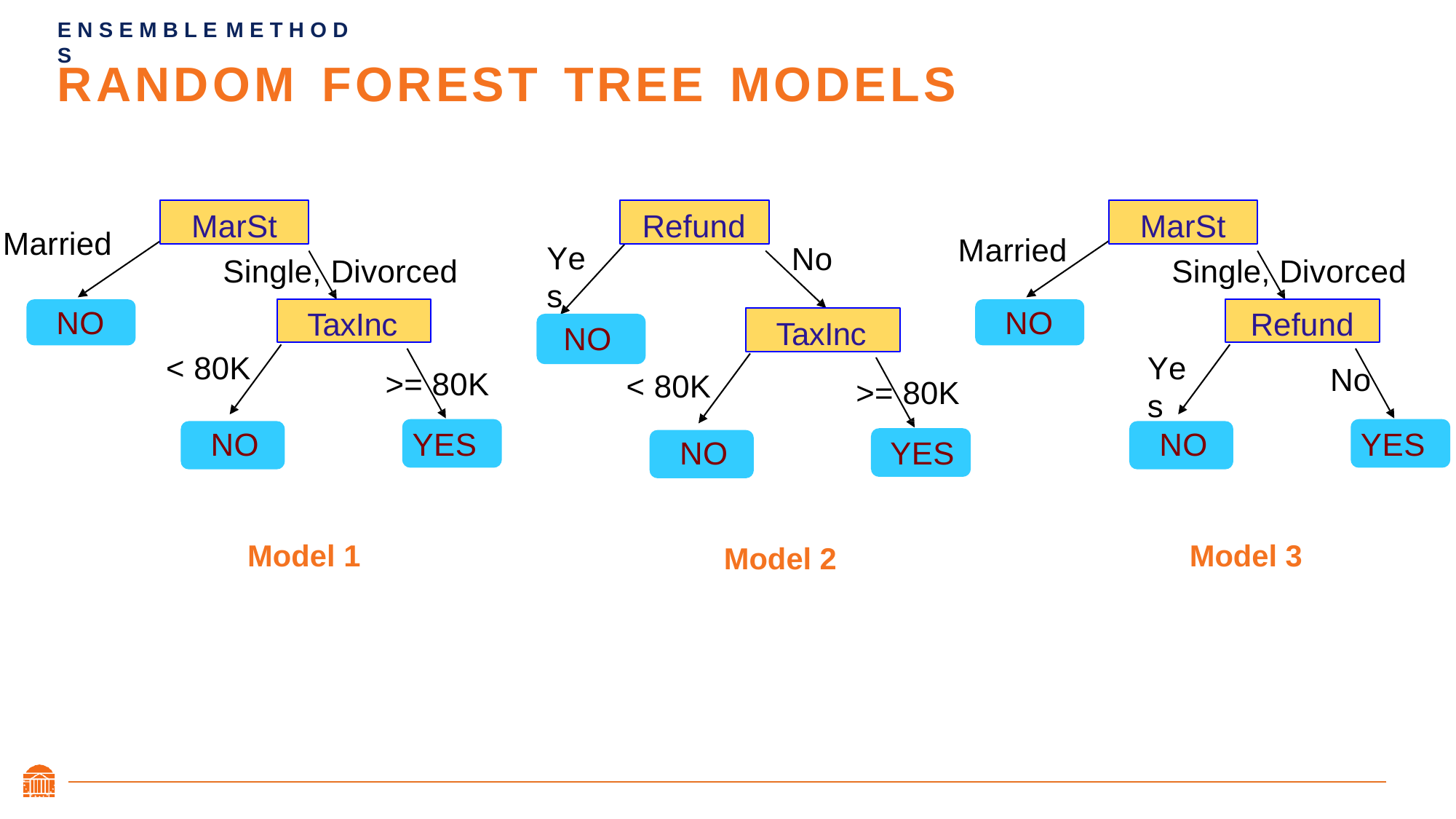

E N S E M B L E M E T H O D S
# RANDOM	FOREST	TREE	MODELS
MarSt
Refund
MarSt
Married
Married

Yes
No

Single, Divorced
Single, Divorced

TaxInc
Refund

NO
NO
TaxInc

NO
>= 80K
YES

< 80K
Yes

>= 80K  YES

No
YES

< 80K

NO
NO

NO
Model 3
Model 1
Model 2